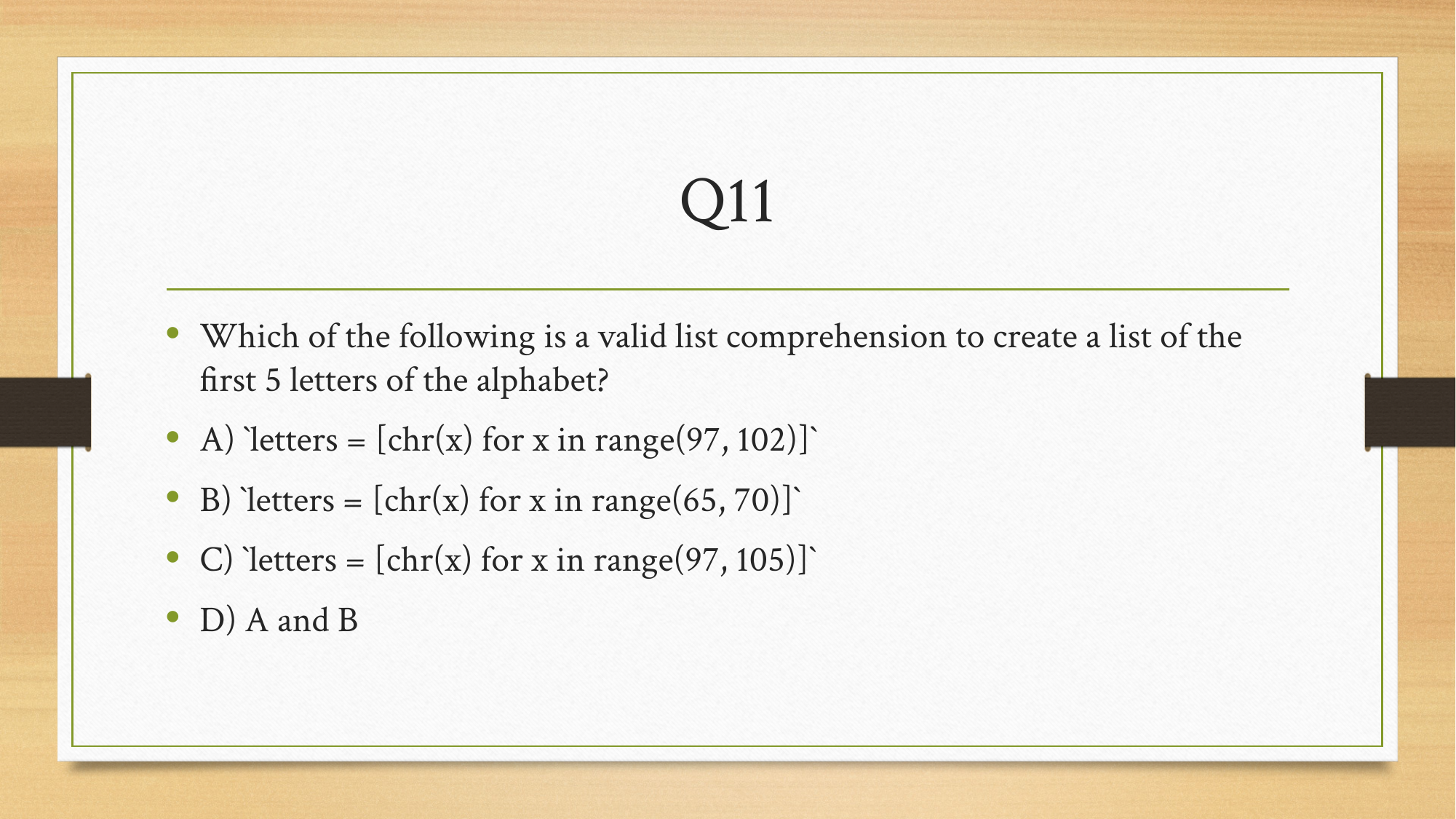

# Q11
Which of the following is a valid list comprehension to create a list of the first 5 letters of the alphabet?
A) `letters = [chr(x) for x in range(97, 102)]`
B) `letters = [chr(x) for x in range(65, 70)]`
C) `letters = [chr(x) for x in range(97, 105)]`
D) A and B